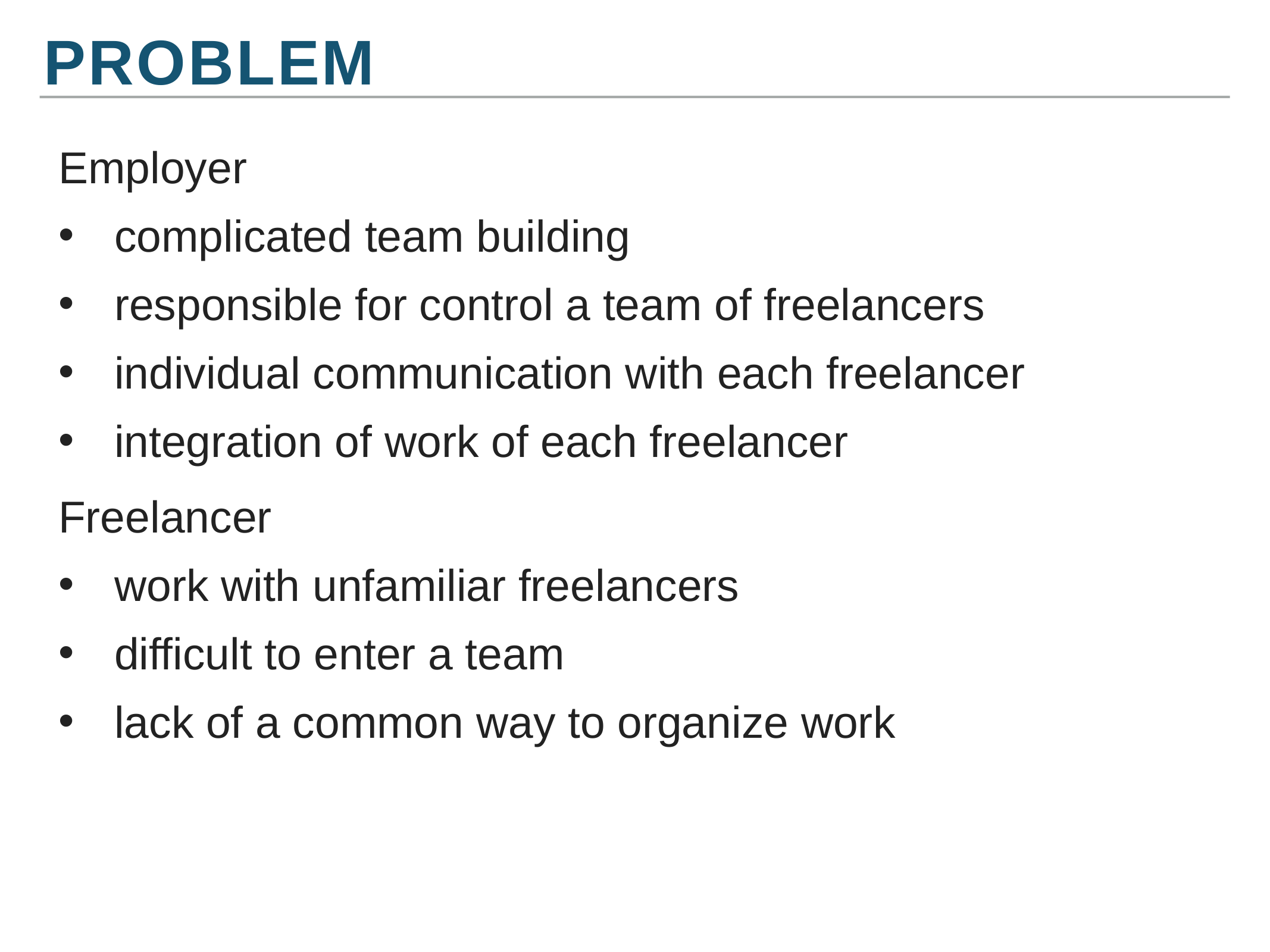

problem
Employer
complicated team building
responsible for control a team of freelancers
individual communication with each freelancer
integration of work of each freelancer
Freelancer
work with unfamiliar freelancers
difficult to enter a team
lack of a common way to organize work